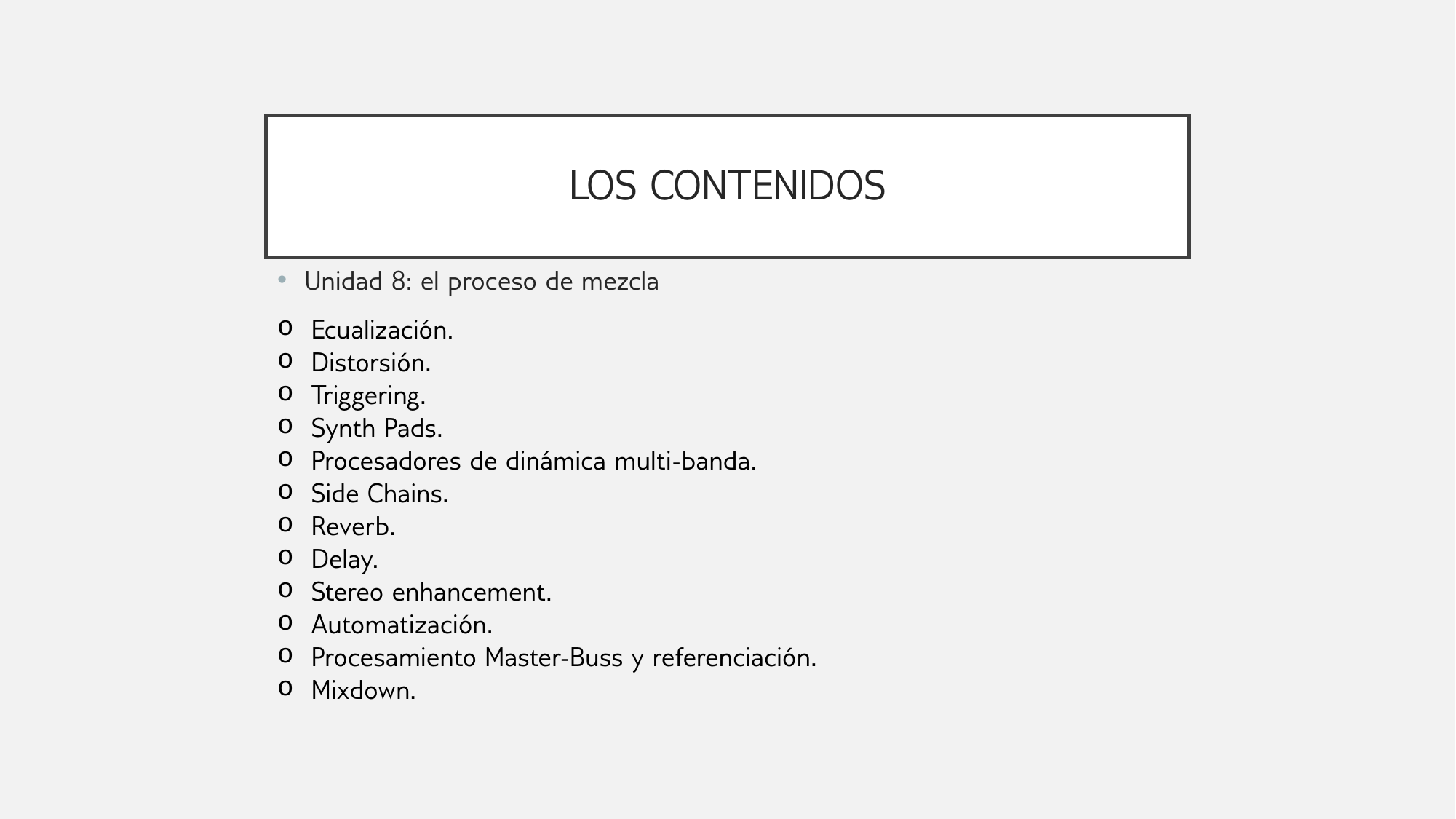

# LOS CONTENIDOS
Unidad 8: el proceso de mezcla
Ecualización.
Distorsión.
Triggering.
Synth Pads.
Procesadores de dinámica multi-banda.
Side Chains.
Reverb.
Delay.
Stereo enhancement.
Automatización.
Procesamiento Master-Buss y referenciación.
Mixdown.